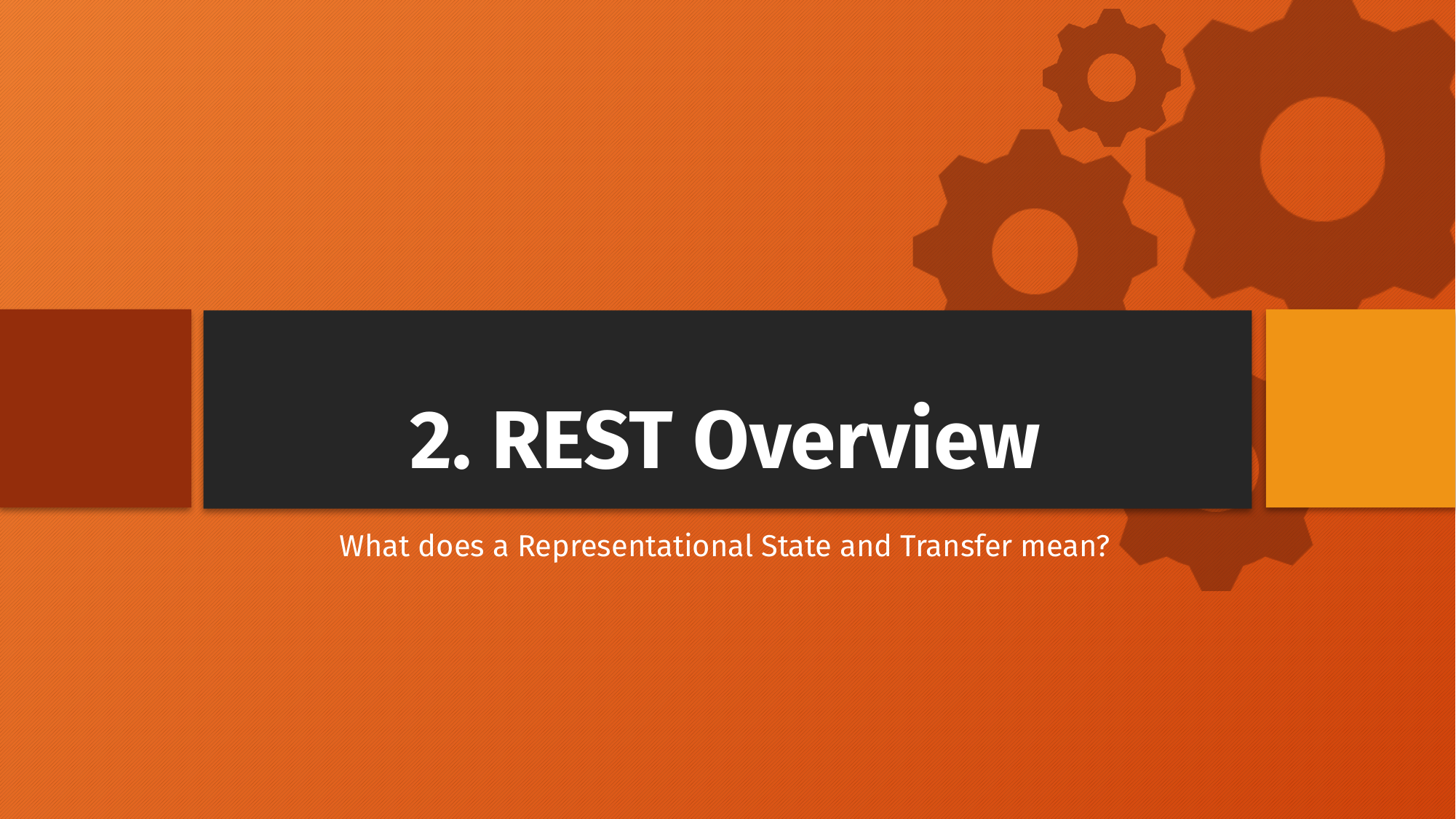

# 2. REST Overview
What does a Representational State and Transfer mean?